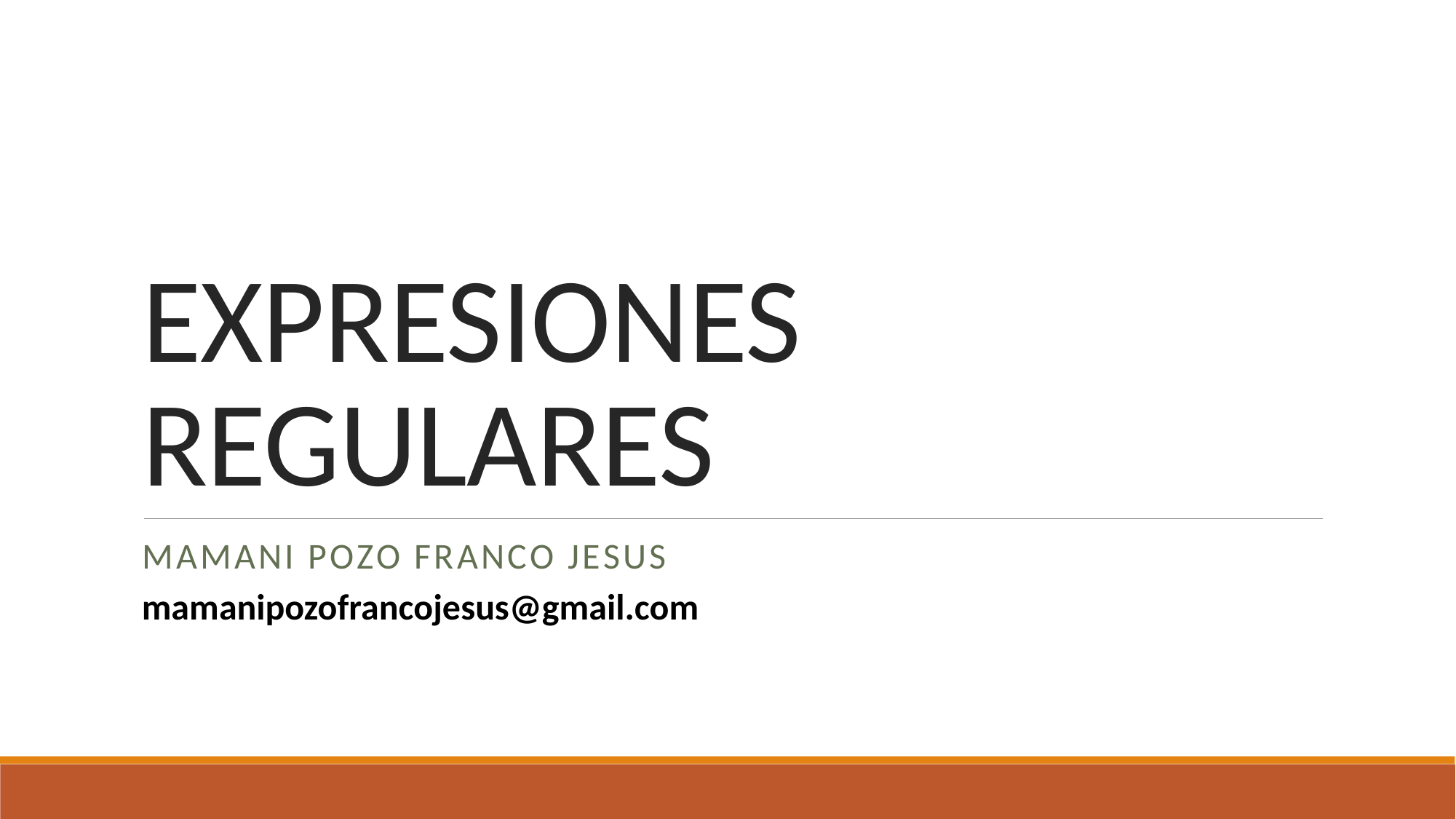

# EXPRESIONES REGULARES
MAMANI POZO FRANCO JESUS
mamanipozofrancojesus@gmail.com